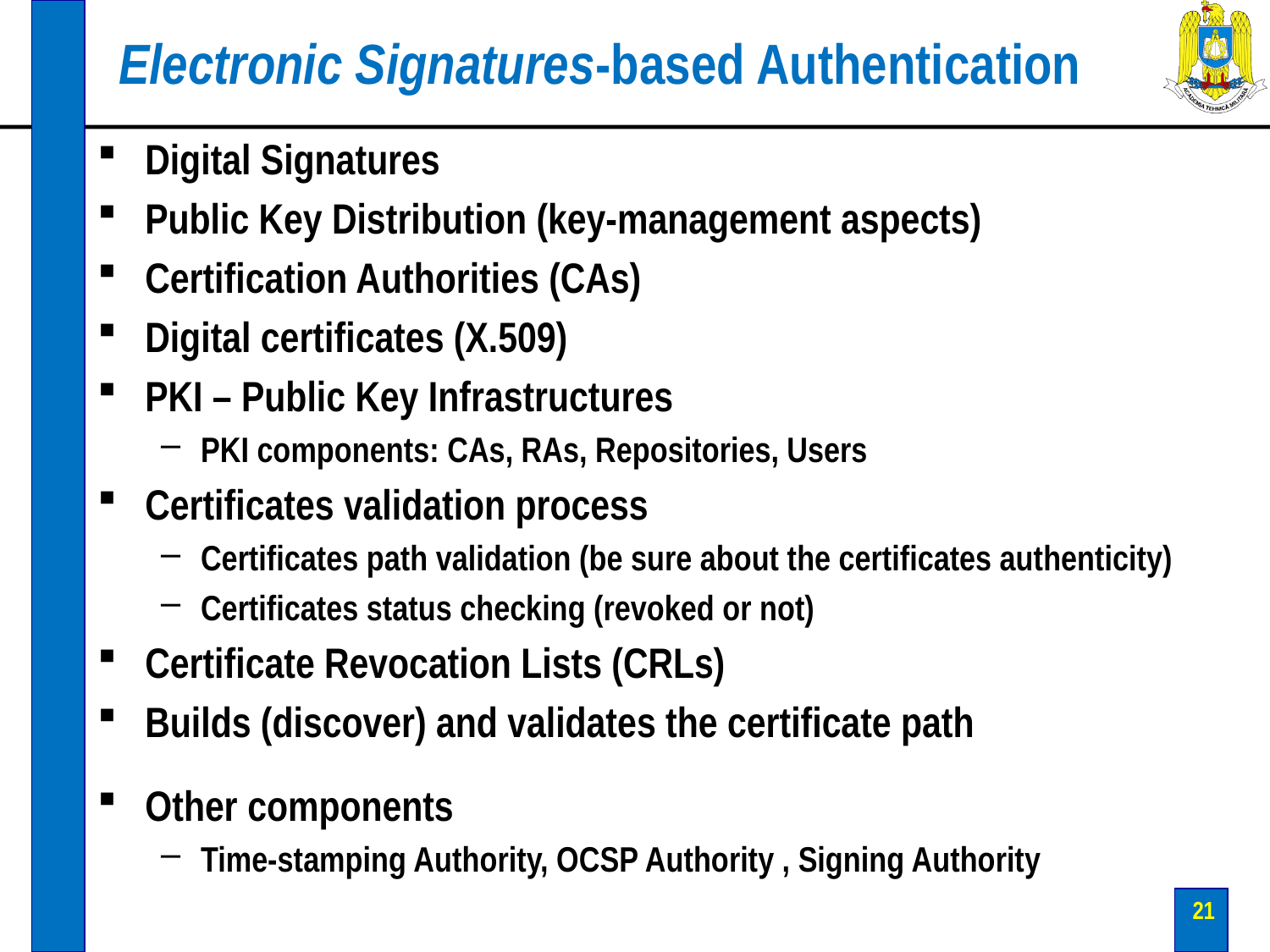

# Electronic Signatures-based Authentication
Digital Signatures
Public Key Distribution (key-management aspects)
Certification Authorities (CAs)
Digital certificates (X.509)
PKI – Public Key Infrastructures
PKI components: CAs, RAs, Repositories, Users
Certificates validation process
Certificates path validation (be sure about the certificates authenticity)
Certificates status checking (revoked or not)
Certificate Revocation Lists (CRLs)
Builds (discover) and validates the certificate path

Other components
Time-stamping Authority, OCSP Authority , Signing Authority

21